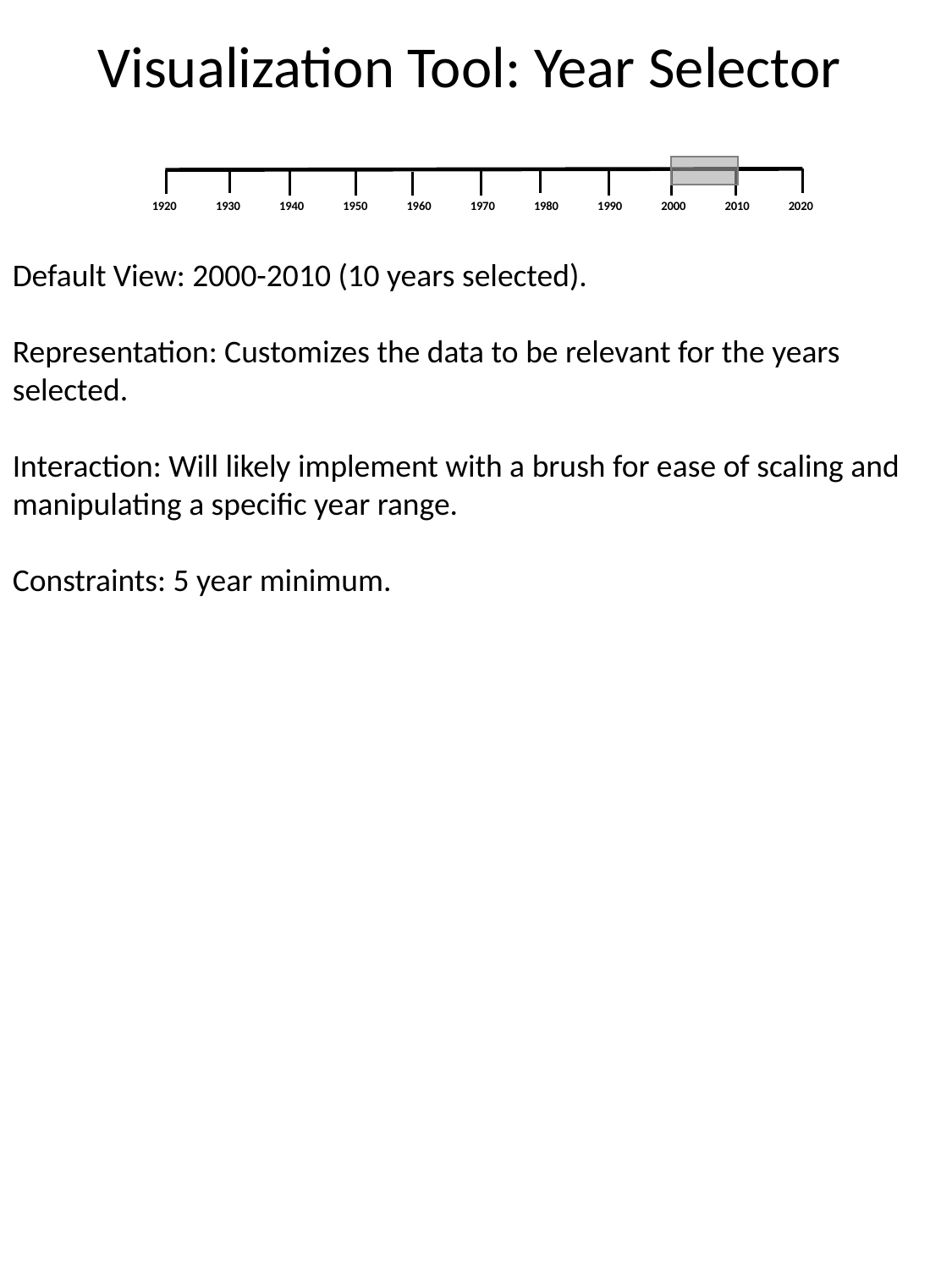

# Visualization Tool: Year Selector

1920
1930
1940
1950
1960
1970
1980
1990
2000
2010
2020
Default View: 2000-2010 (10 years selected).

Representation: Customizes the data to be relevant for the years selected.

Interaction: Will likely implement with a brush for ease of scaling and manipulating a specific year range.

Constraints: 5 year minimum.